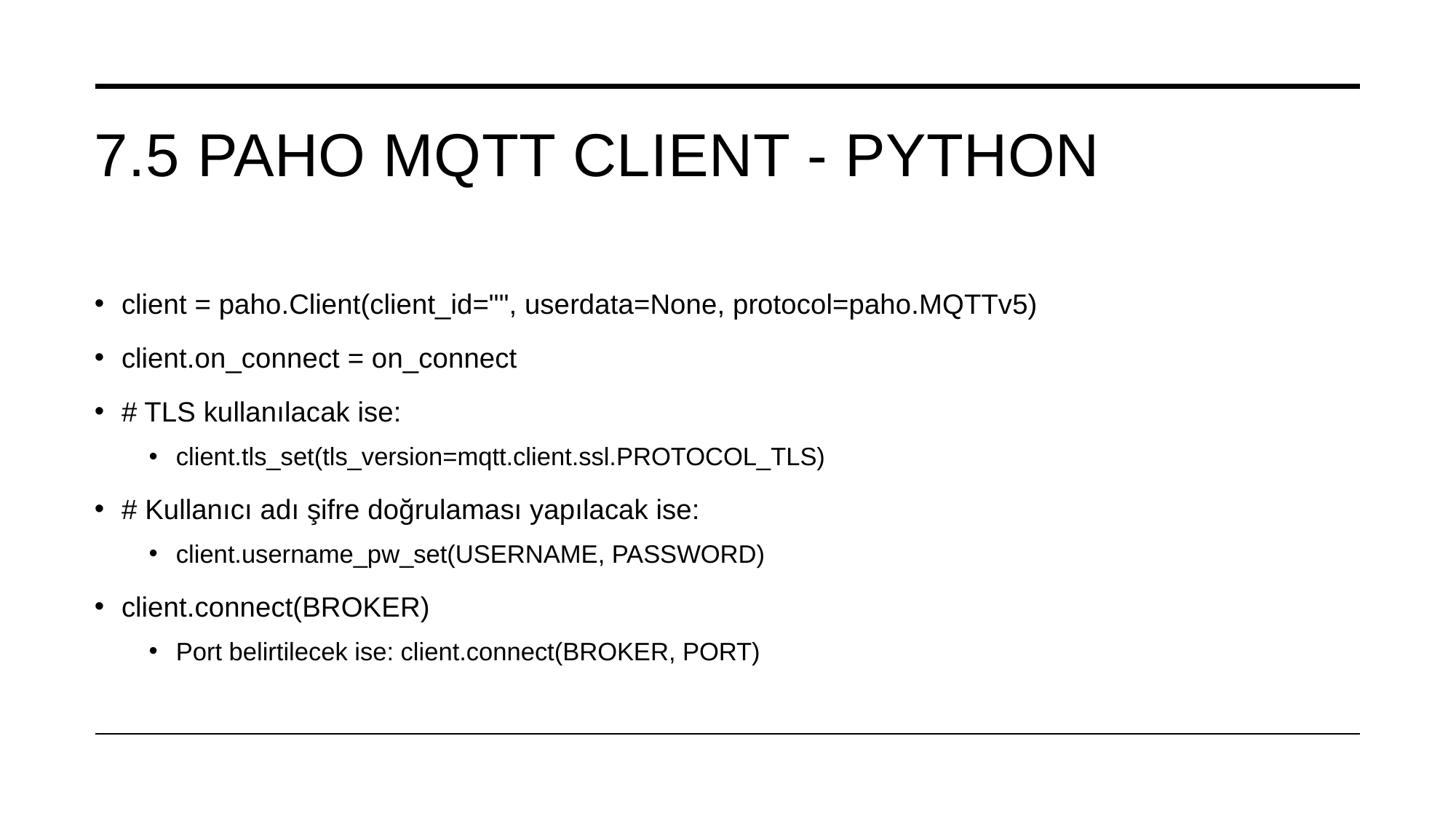

# 7.5 PAHO MQTT CLIENT - PYTHON
client = paho.Client(client_id="", userdata=None, protocol=paho.MQTTv5)
client.on_connect = on_connect
# TLS kullanılacak ise:
client.tls_set(tls_version=mqtt.client.ssl.PROTOCOL_TLS)
# Kullanıcı adı şifre doğrulaması yapılacak ise:
client.username_pw_set(USERNAME, PASSWORD)
client.connect(BROKER)
Port belirtilecek ise: client.connect(BROKER, PORT)